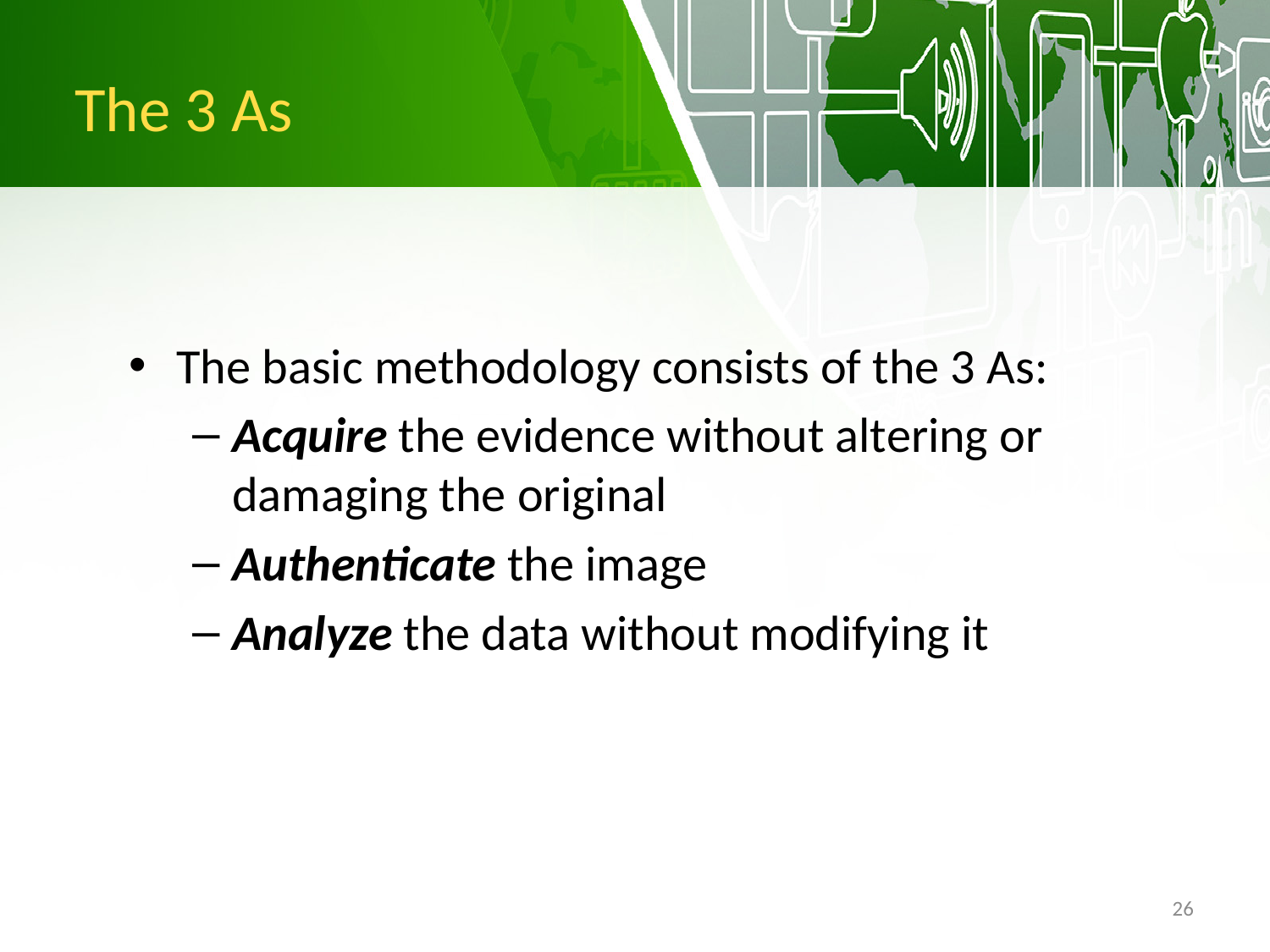

The 3 As
The basic methodology consists of the 3 As:
Acquire the evidence without altering or damaging the original
Authenticate the image
Analyze the data without modifying it
26